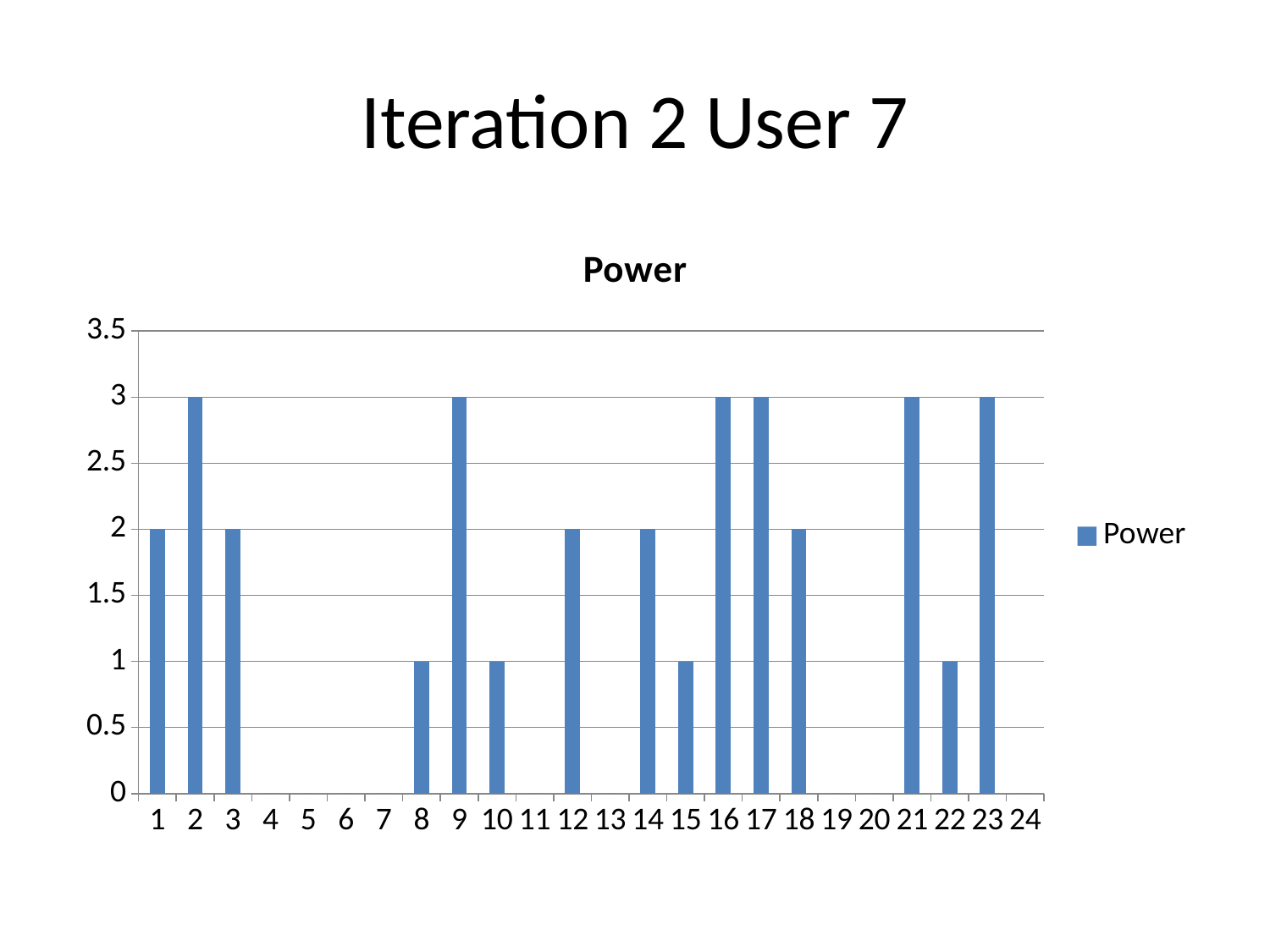

# Iteration 2 User 7

### Chart:

| Category | Power |
|---|---|
| 1 | 2.0 |
| 2 | 3.0 |
| 3 | 2.0 |
| 4 | 0.0 |
| 5 | 0.0 |
| 6 | 0.0 |
| 7 | 0.0 |
| 8 | 1.0 |
| 9 | 3.0 |
| 10 | 1.0 |
| 11 | 0.0 |
| 12 | 2.0 |
| 13 | 0.0 |
| 14 | 2.0 |
| 15 | 1.0 |
| 16 | 3.0 |
| 17 | 3.0 |
| 18 | 2.0 |
| 19 | 0.0 |
| 20 | 0.0 |
| 21 | 3.0 |
| 22 | 1.0 |
| 23 | 3.0 |
| 24 | 0.0 |